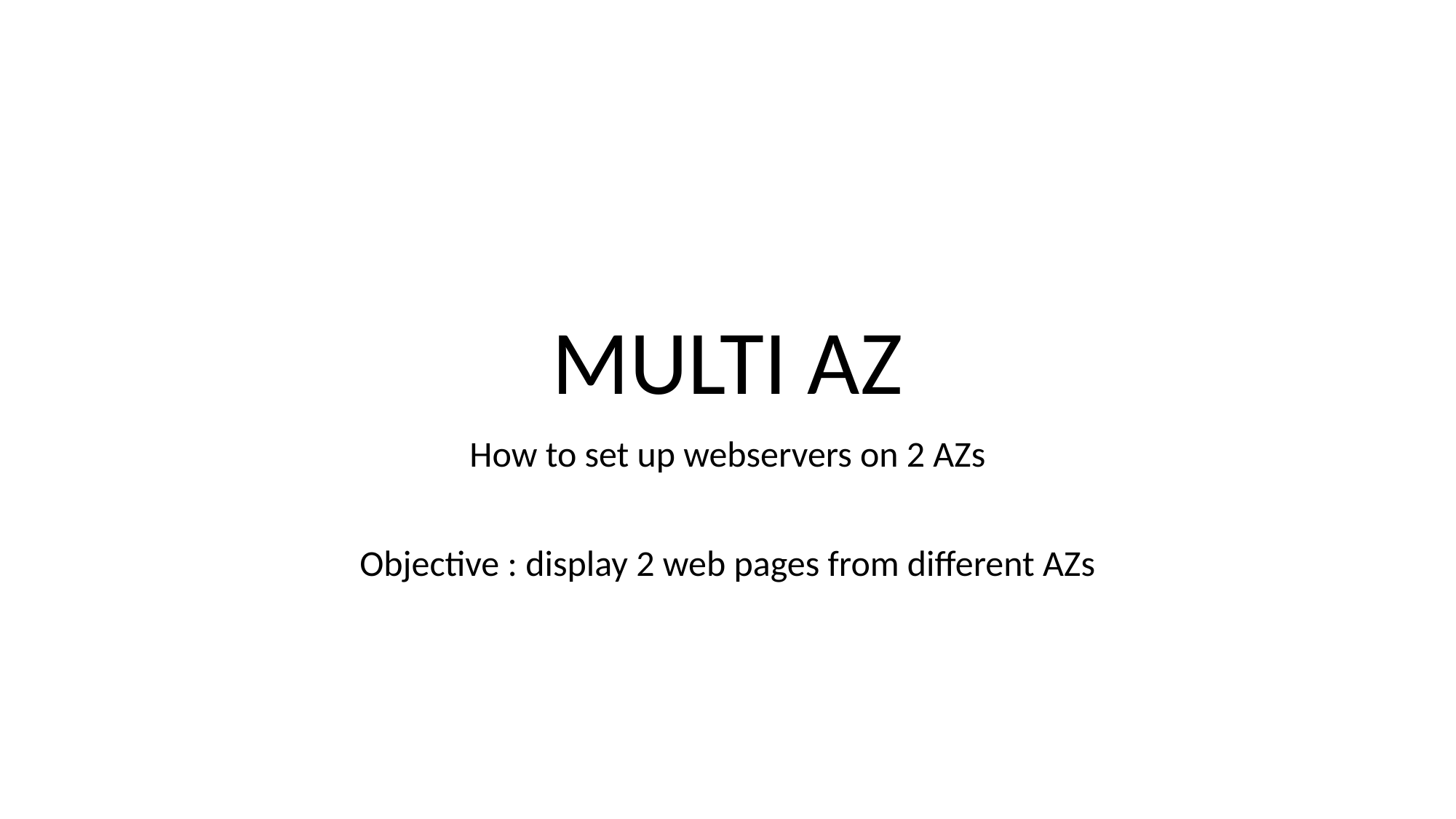

# MULTI AZ
How to set up webservers on 2 AZs

Objective : display 2 web pages from different AZs